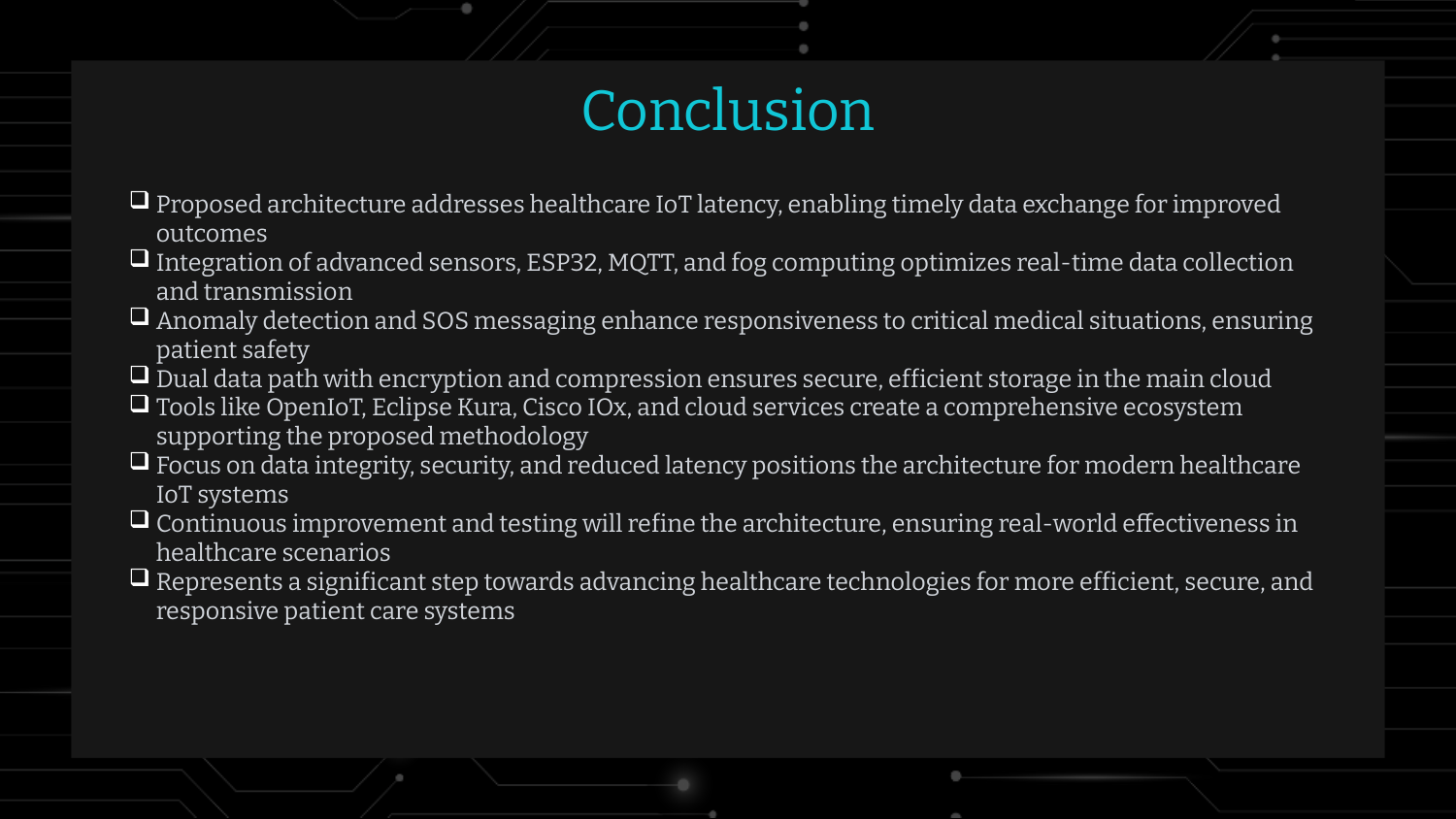

Conclusion
Proposed architecture addresses healthcare IoT latency, enabling timely data exchange for improved outcomes
Integration of advanced sensors, ESP32, MQTT, and fog computing optimizes real-time data collection and transmission
Anomaly detection and SOS messaging enhance responsiveness to critical medical situations, ensuring patient safety
Dual data path with encryption and compression ensures secure, efficient storage in the main cloud
Tools like OpenIoT, Eclipse Kura, Cisco IOx, and cloud services create a comprehensive ecosystem supporting the proposed methodology
Focus on data integrity, security, and reduced latency positions the architecture for modern healthcare IoT systems
Continuous improvement and testing will refine the architecture, ensuring real-world effectiveness in healthcare scenarios
Represents a significant step towards advancing healthcare technologies for more efficient, secure, and responsive patient care systems